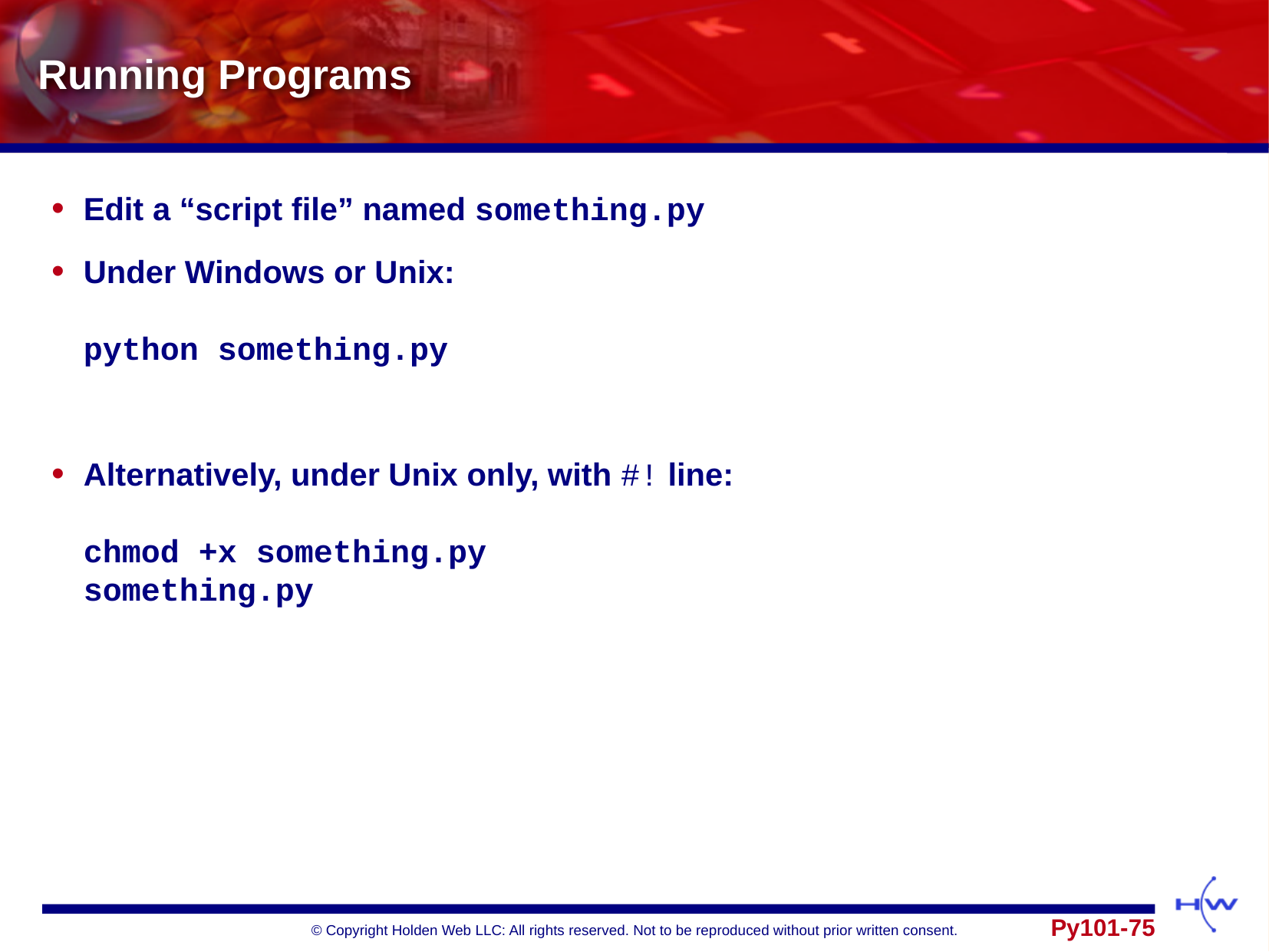

# Running Programs
Edit a “script file” named something.py
Under Windows or Unix:
python something.py

Alternatively, under Unix only, with #! line:
chmod +x something.py
something.py